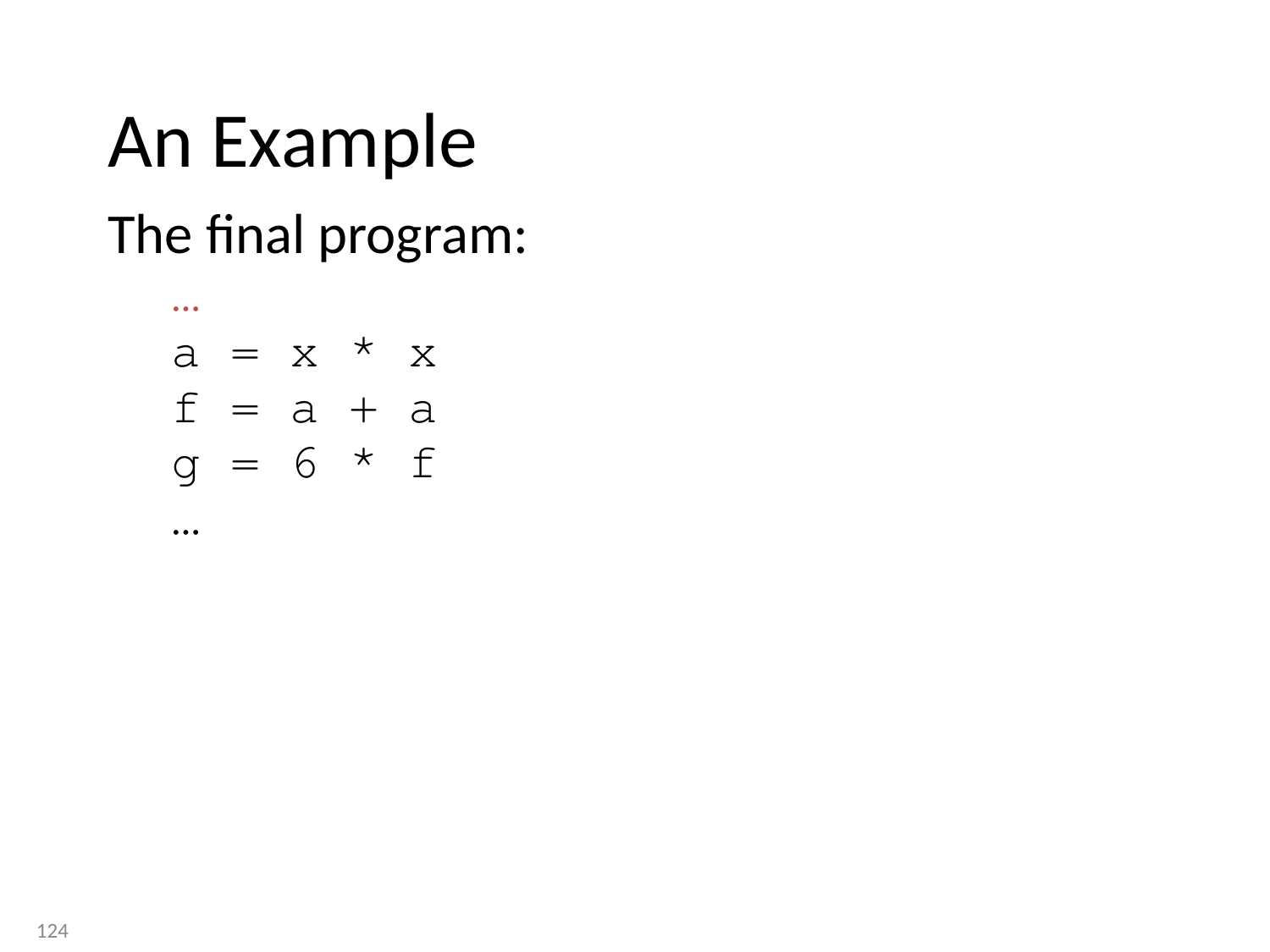

# An Example
The final program:
…
a = x * x
f = a + a
g = 6 * f
…
124